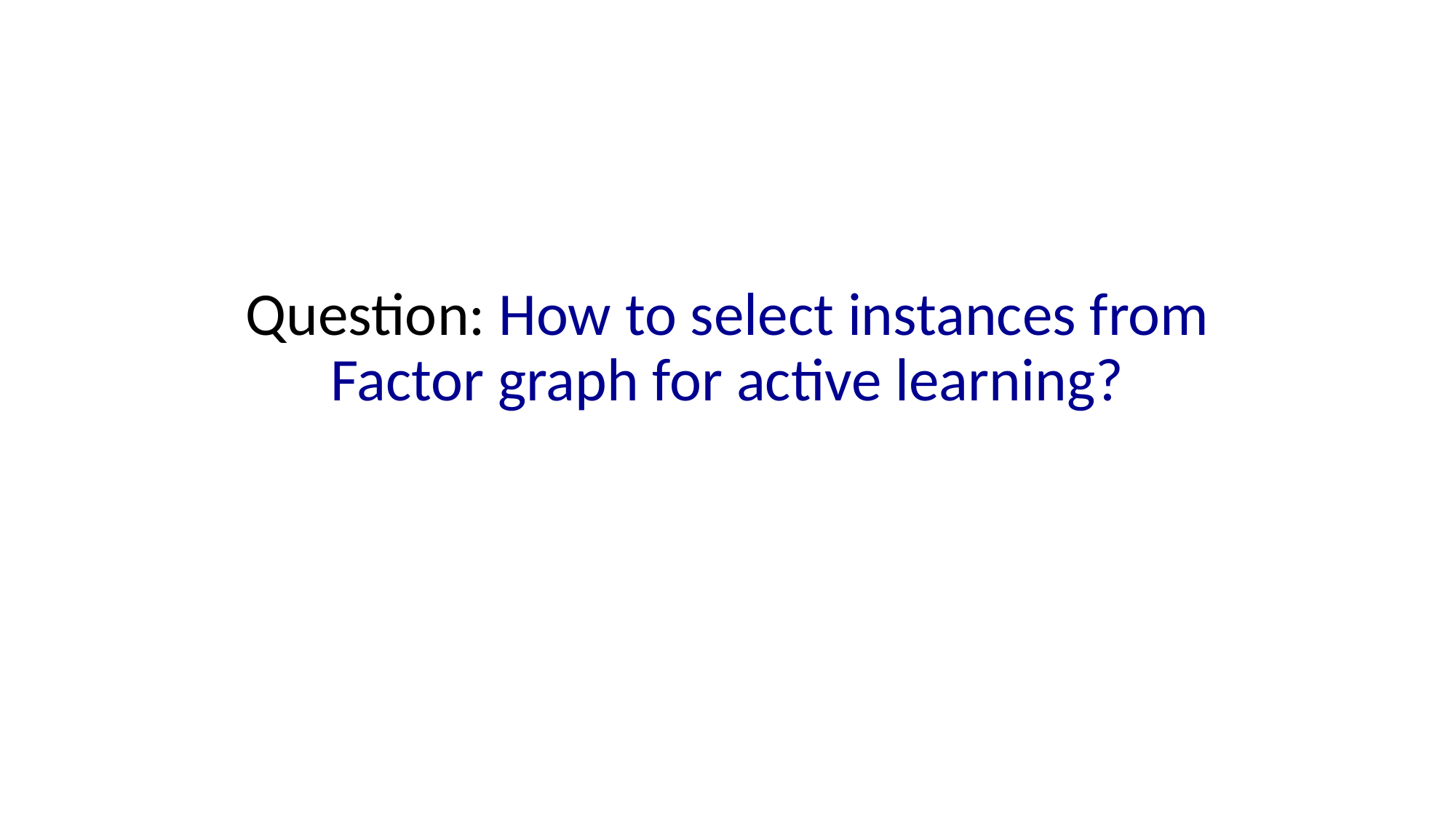

# Question: How to select instances from Factor graph for active learning?